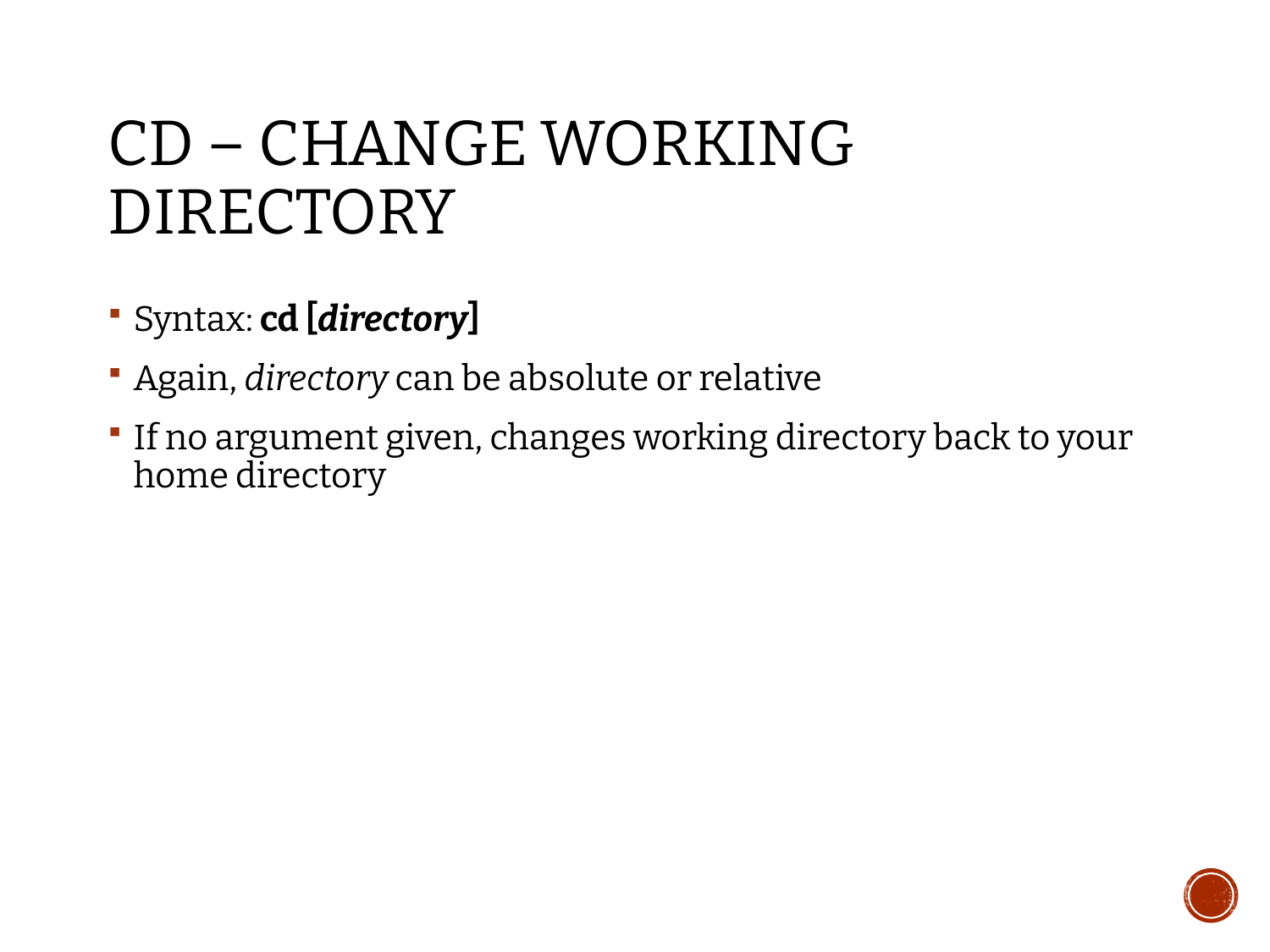

# cd – change working directory
Syntax: cd [directory]
Again, directory can be absolute or relative
If no argument given, changes working directory back to your home directory